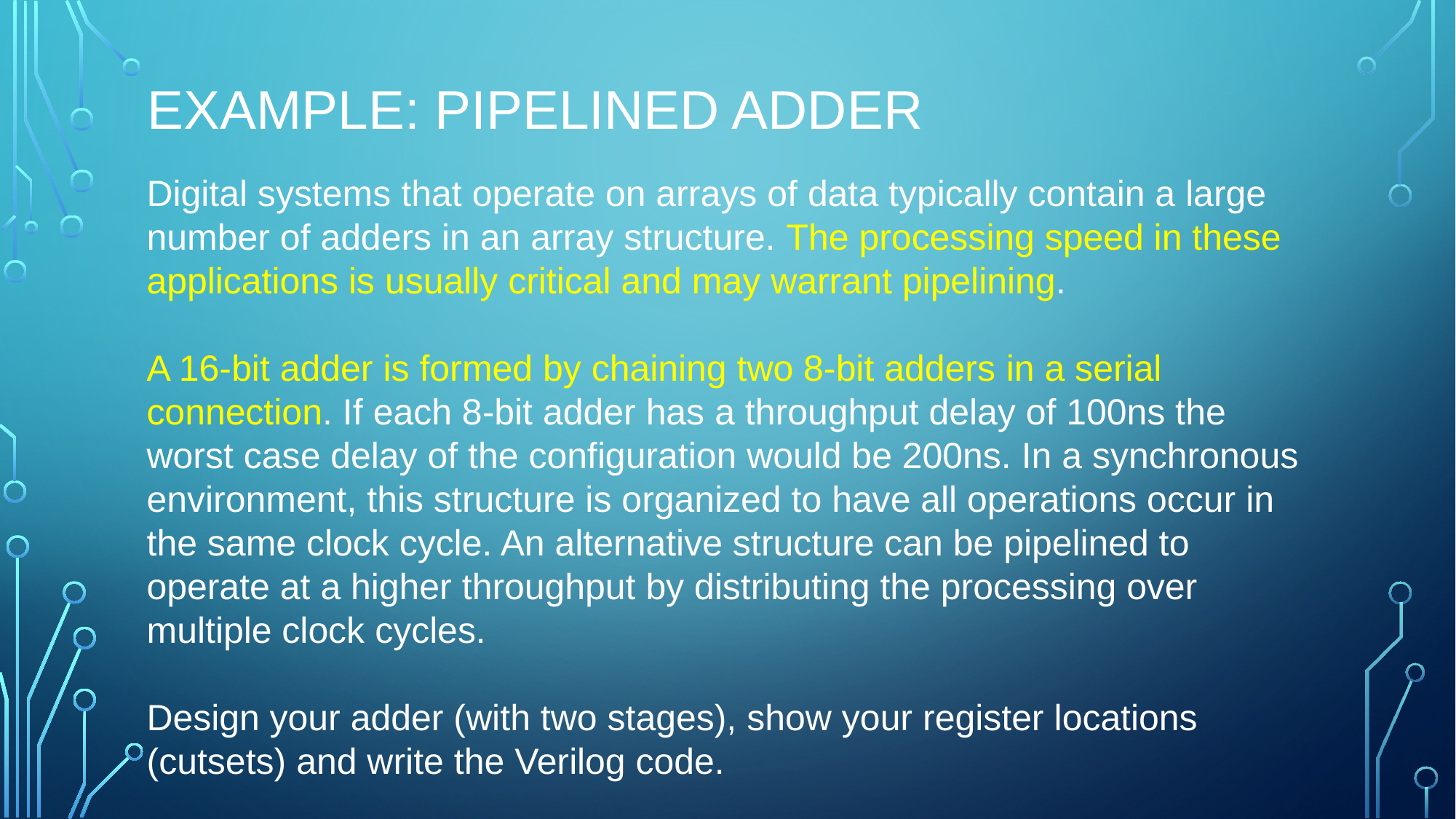

# Example: Pipelined Adder
Digital systems that operate on arrays of data typically contain a large number of adders in an array structure. The processing speed in these applications is usually critical and may warrant pipelining.

A 16-bit adder is formed by chaining two 8-bit adders in a serial connection. If each 8-bit adder has a throughput delay of 100ns the worst case delay of the configuration would be 200ns. In a synchronous environment, this structure is organized to have all operations occur in the same clock cycle. An alternative structure can be pipelined to operate at a higher throughput by distributing the processing over multiple clock cycles.

Design your adder (with two stages), show your register locations (cutsets) and write the Verilog code.